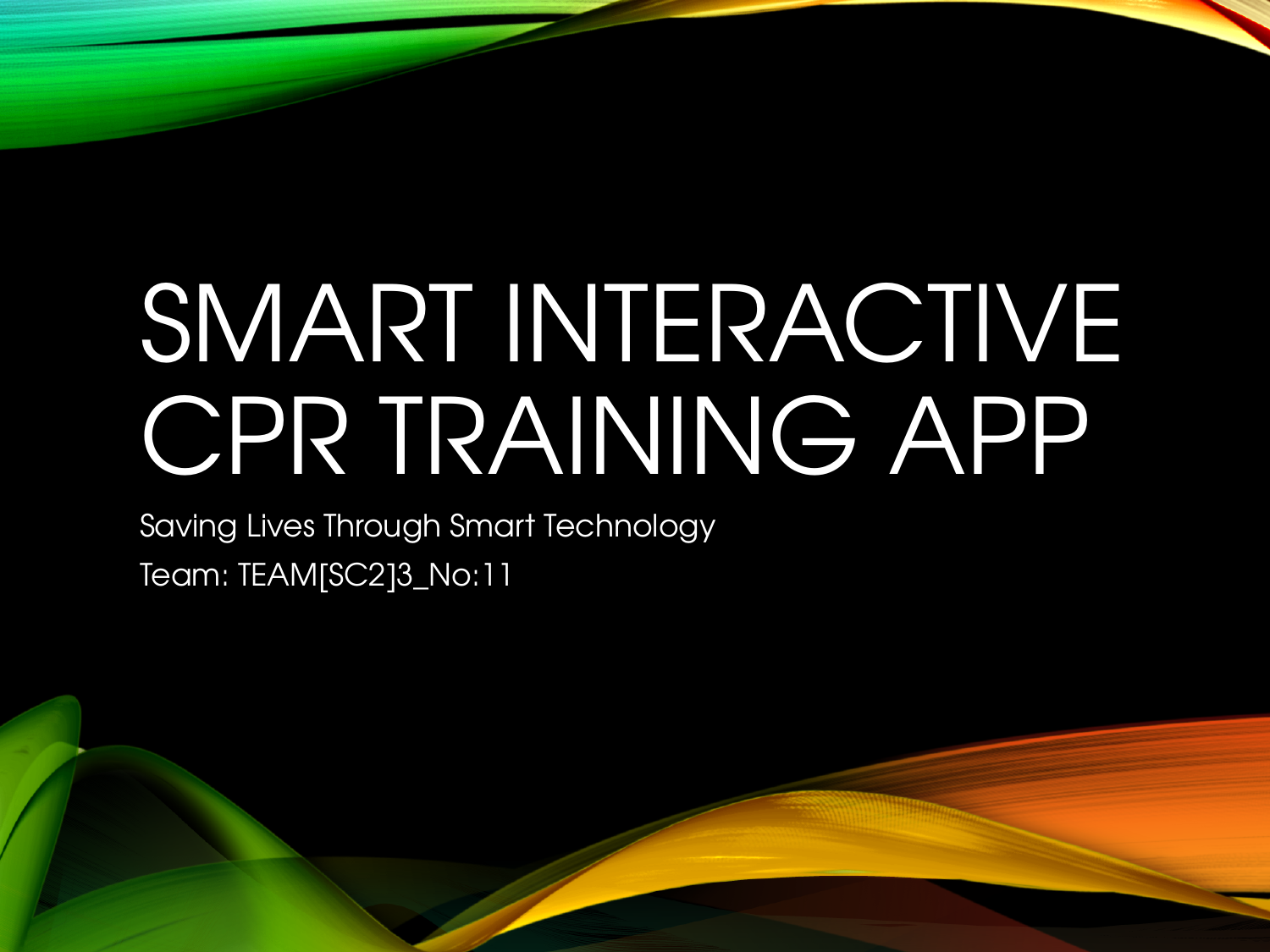

# Smart Interactive CPR Training App
Saving Lives Through Smart Technology
Team: TEAM[SC2]3_No:11